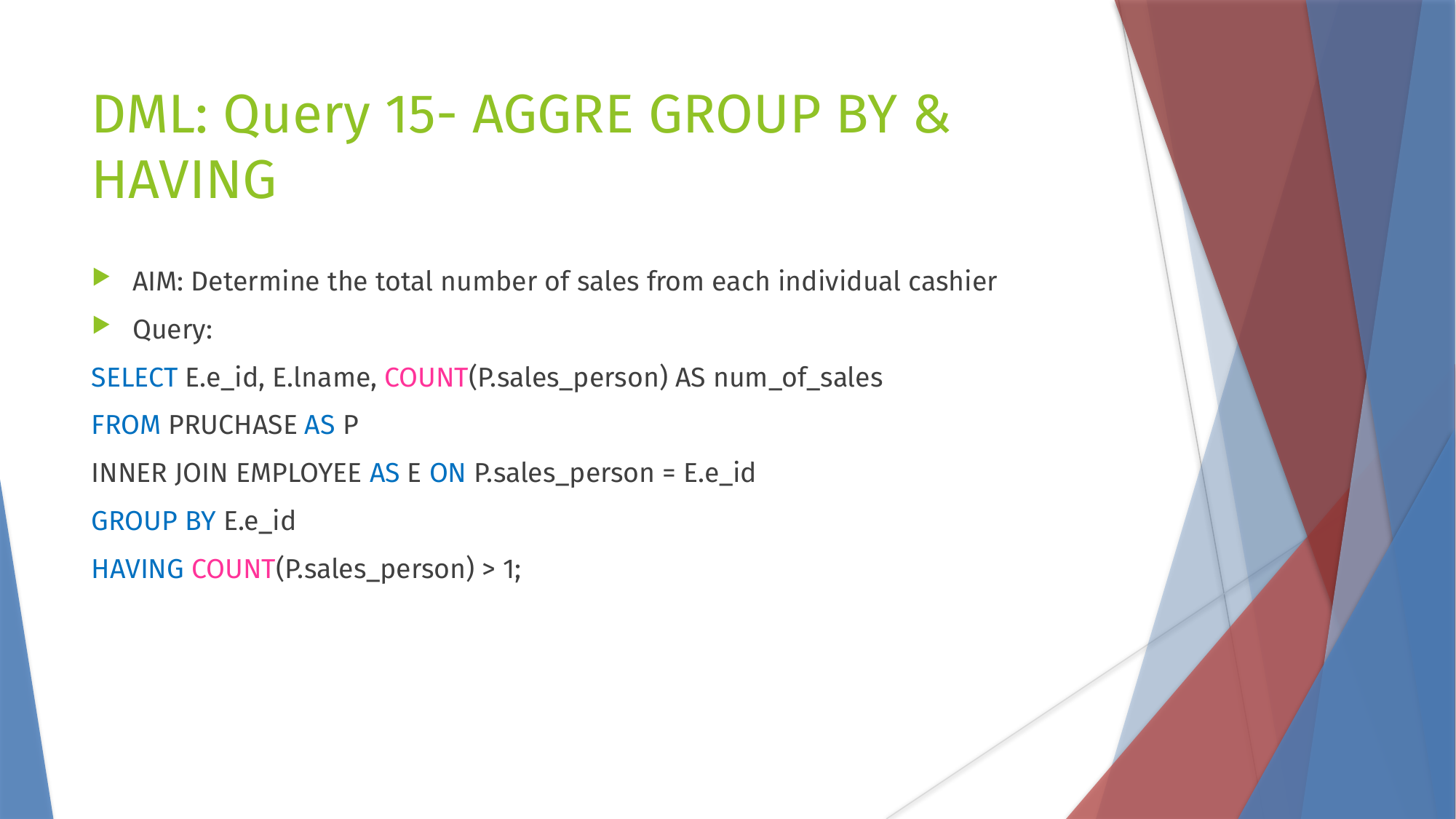

DML: Query 15- AGGRE GROUP BY & HAVING
AIM: Determine the total number of sales from each individual cashier
Query:
SELECT E.e_id, E.lname, COUNT(P.sales_person) AS num_of_sales
FROM PRUCHASE AS P
INNER JOIN EMPLOYEE AS E ON P.sales_person = E.e_id
GROUP BY E.e_id
HAVING COUNT(P.sales_person) > 1;